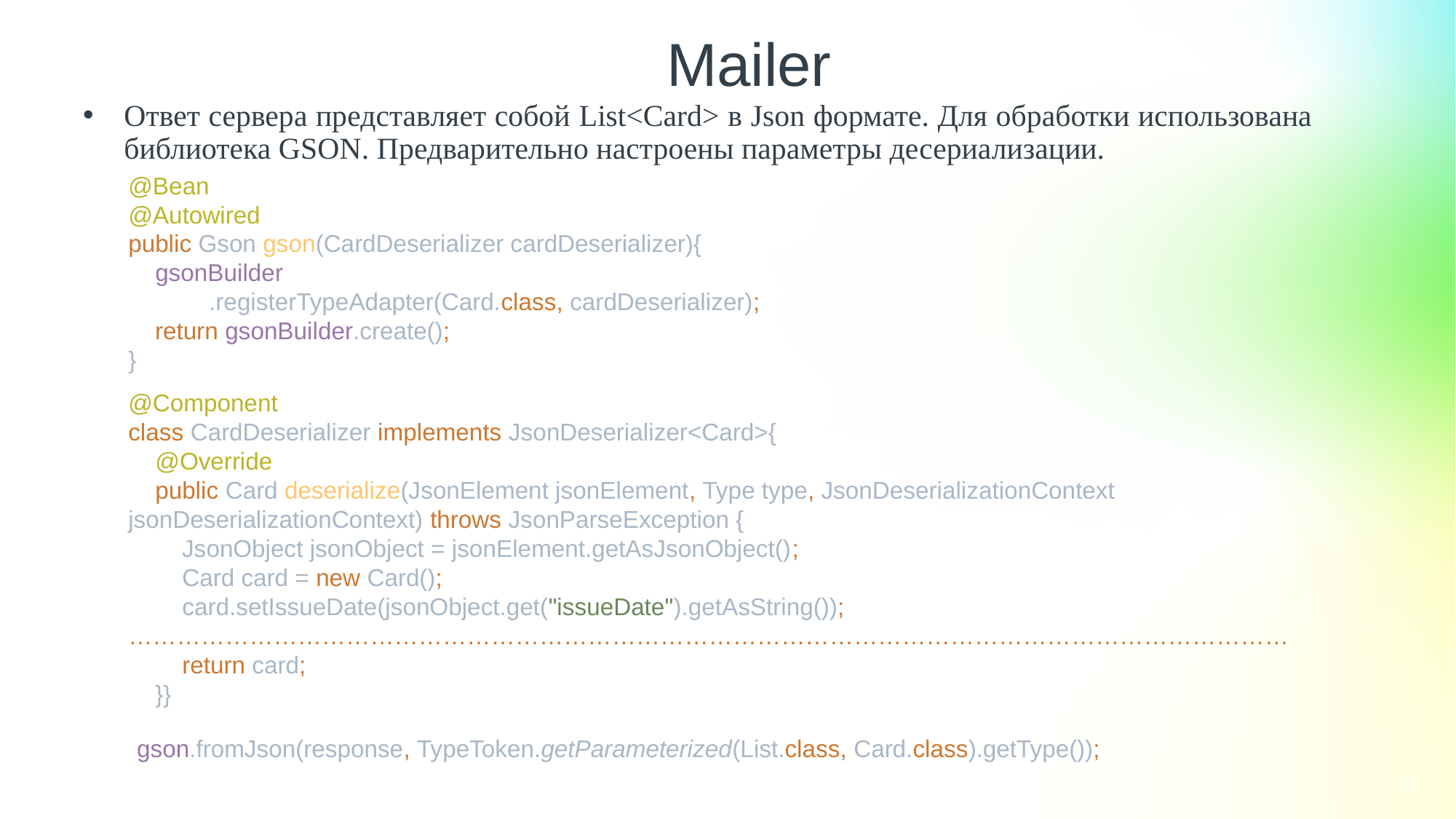

Mailer

Ответ сервера представляет собой List<Card> в Json формате. Для обработки использована библиотека GSON. Предварительно настроены параметры десериализации.

@Bean
@Autowired
public Gson gson(CardDeserializer cardDeserializer){
    gsonBuilder
            .registerTypeAdapter(Card.class, cardDeserializer);
    return gsonBuilder.create();
}
@Component
class CardDeserializer implements JsonDeserializer<Card>{
    @Override
    public Card deserialize(JsonElement jsonElement, Type type, JsonDeserializationContext jsonDeserializationContext) throws JsonParseException {
        JsonObject jsonObject = jsonElement.getAsJsonObject();
        Card card = new Card();
        card.setIssueDate(jsonObject.get("issueDate").getAsString());
………………………………………………………………………………………………………………………………
        return card;
    }}
gson.fromJson(response, TypeToken.getParameterized(List.class, Card.class).getType());